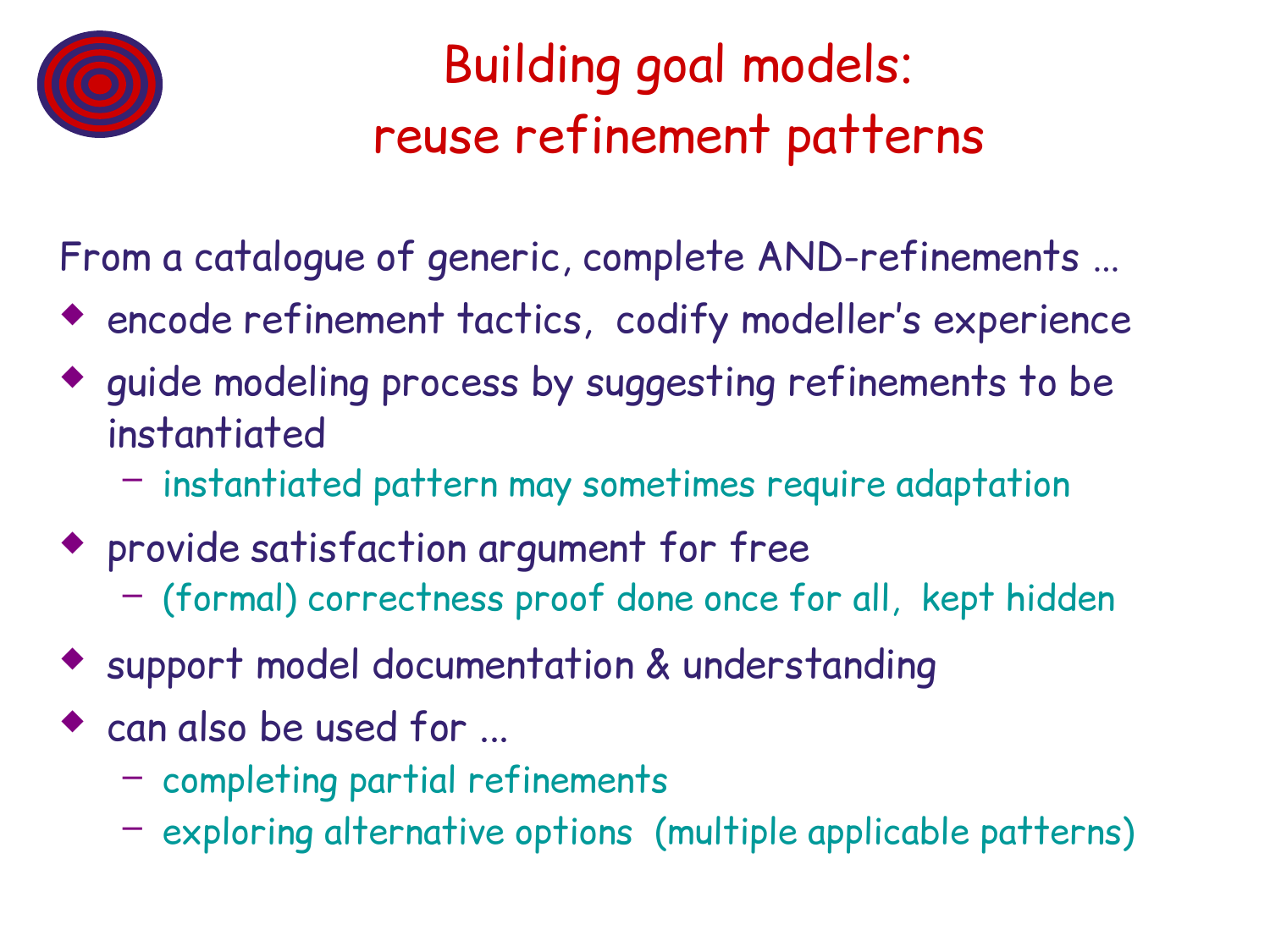

# Building goal models: reuse refinement patterns

From a catalogue of generic, complete AND-refinements ...
encode refinement tactics,  codify modeller’s experience
guide modeling process by suggesting refinements to be instantiated
instantiated pattern may sometimes require adaptation
provide satisfaction argument for free
(formal) correctness proof done once for all,  kept hidden
support model documentation & understanding
can also be used for ...
completing partial refinements
exploring alternative options  (multiple applicable patterns)